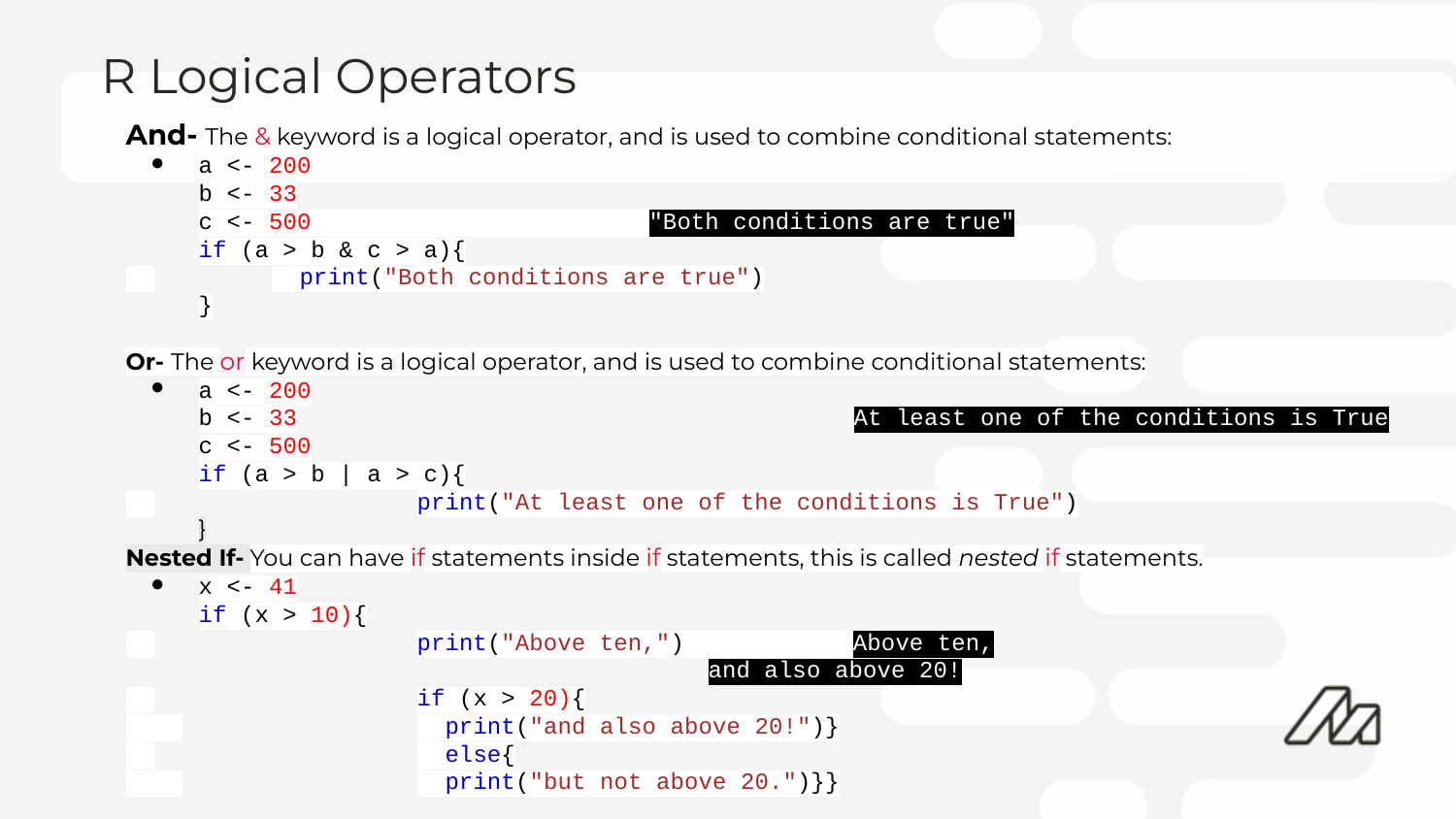

# R Logical Operators
And- The & keyword is a logical operator, and is used to combine conditional statements:
a <- 200
b <- 33
c <- 500                        "Both conditions are true"
if (a > b & c > a){
  	  print("Both conditions are true")
}

Or- The or keyword is a logical operator, and is used to combine conditional statements:
a <- 200
b <- 33				At least one of the conditions is True
c <- 500
if (a > b | a > c){
  		print("At least one of the conditions is True")
}
Nested If- You can have if statements inside if statements, this is called nested if statements.
x <- 41
if (x > 10){
  		print("Above ten,")            Above ten,
and also above 20!
  		if (x > 20){
    		  print("and also above 20!")}
  		  else{
    		  print("but not above 20.")}}